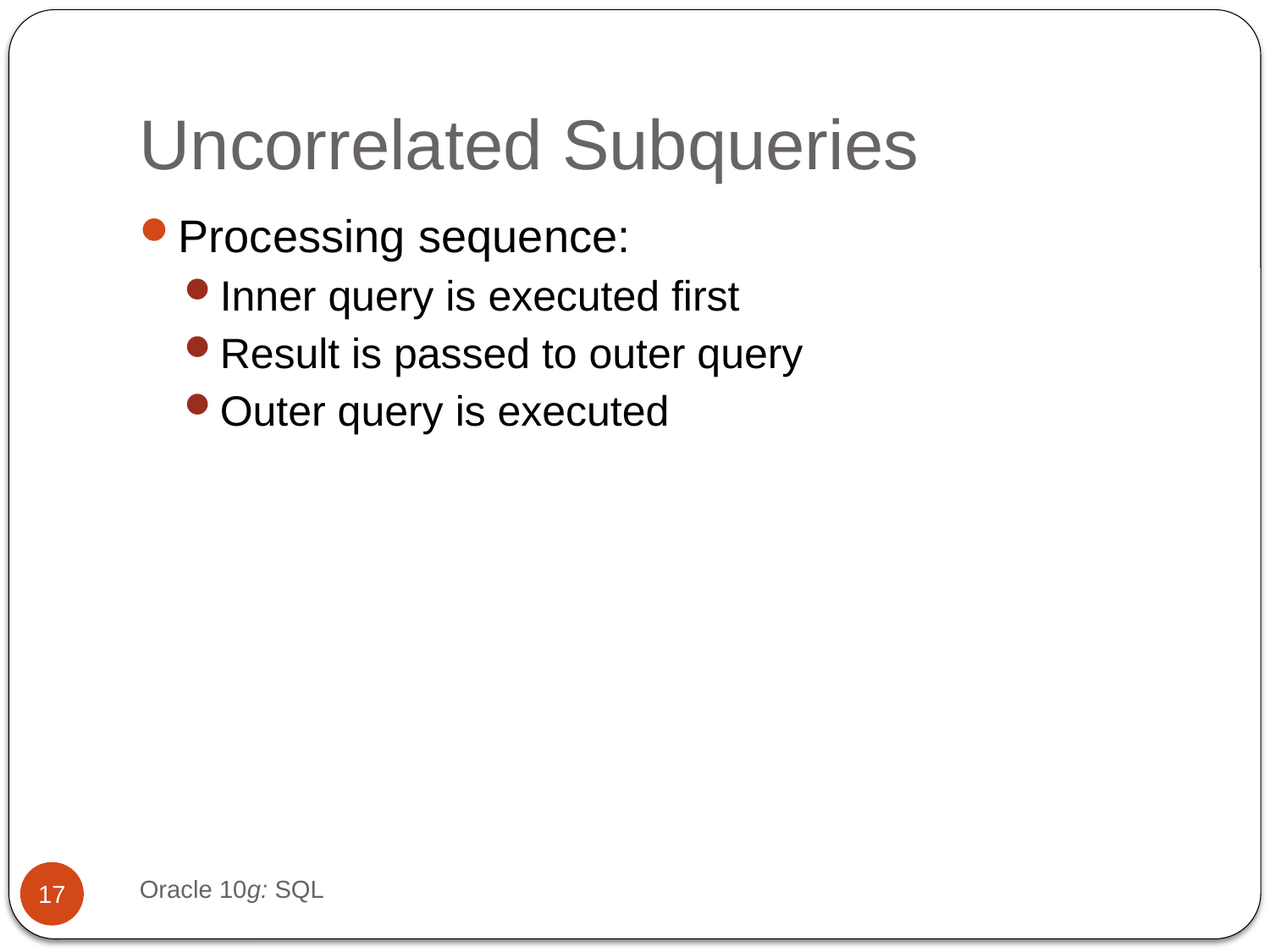

# Uncorrelated Subqueries
Processing sequence:
Inner query is executed first
Result is passed to outer query
Outer query is executed
Oracle 10g: SQL
17